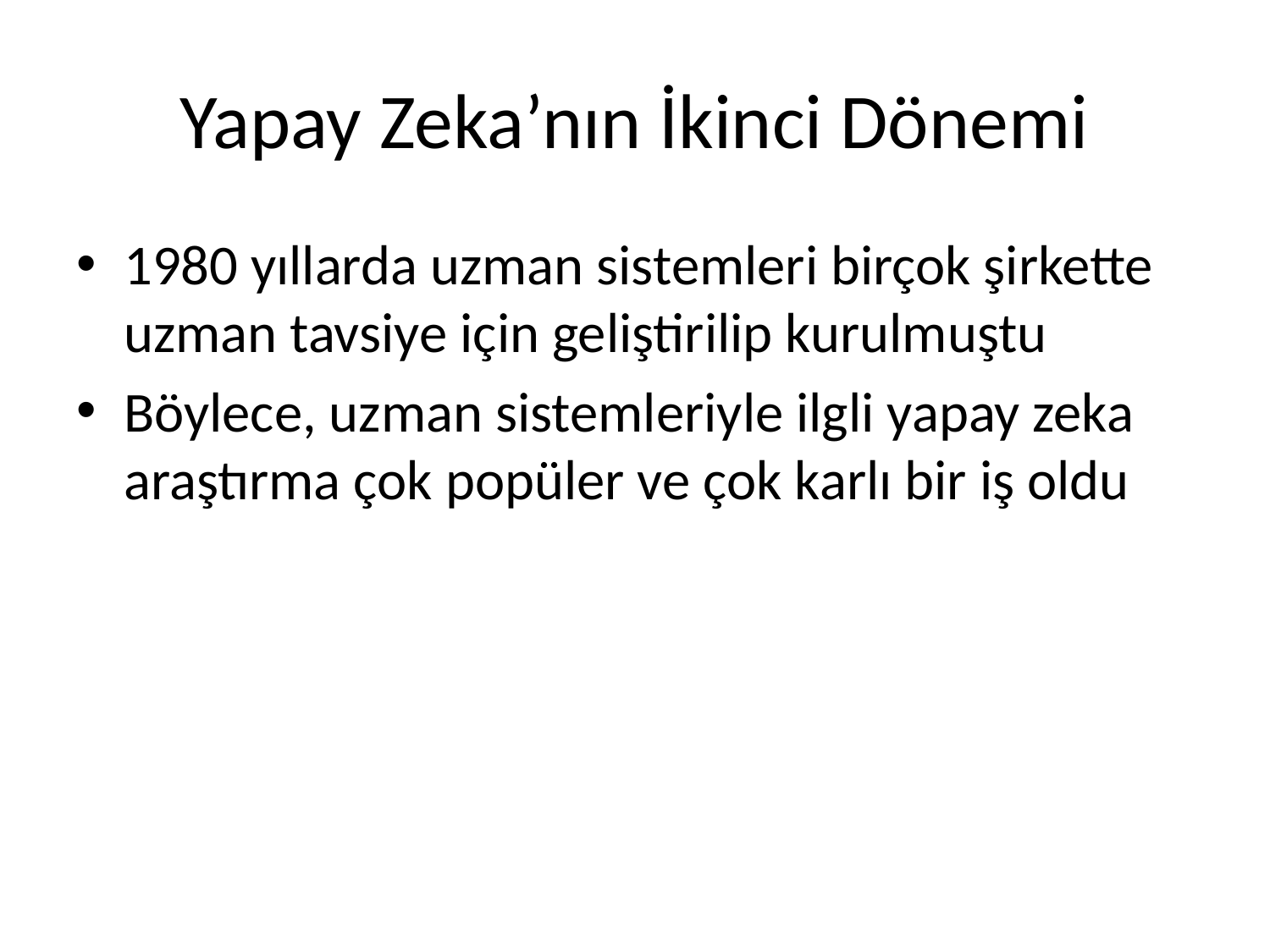

# Yapay Zeka’nın İkinci Dönemi
1980 yıllarda uzman sistemleri birçok şirkette uzman tavsiye için geliştirilip kurulmuştu
Böylece, uzman sistemleriyle ilgli yapay zeka araştırma çok popüler ve çok karlı bir iş oldu